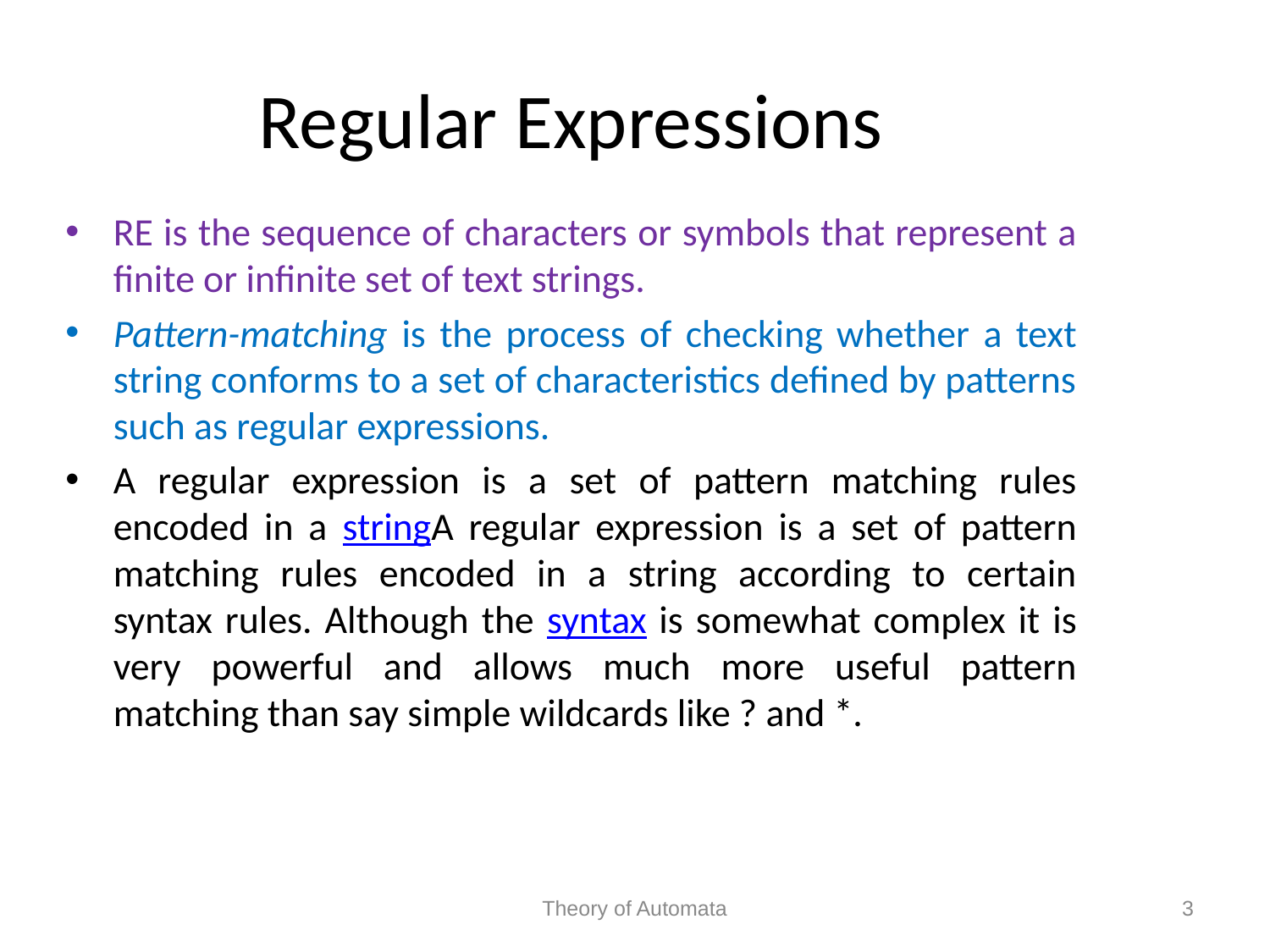

Regular Expressions
RE is the sequence of characters or symbols that represent a finite or infinite set of text strings.
Pattern-matching is the process of checking whether a text string conforms to a set of characteristics defined by patterns such as regular expressions.
A regular expression is a set of pattern matching rules encoded in a stringA regular expression is a set of pattern matching rules encoded in a string according to certain syntax rules. Although the syntax is somewhat complex it is very powerful and allows much more useful pattern matching than say simple wildcards like ? and *.
Theory of Automata
3